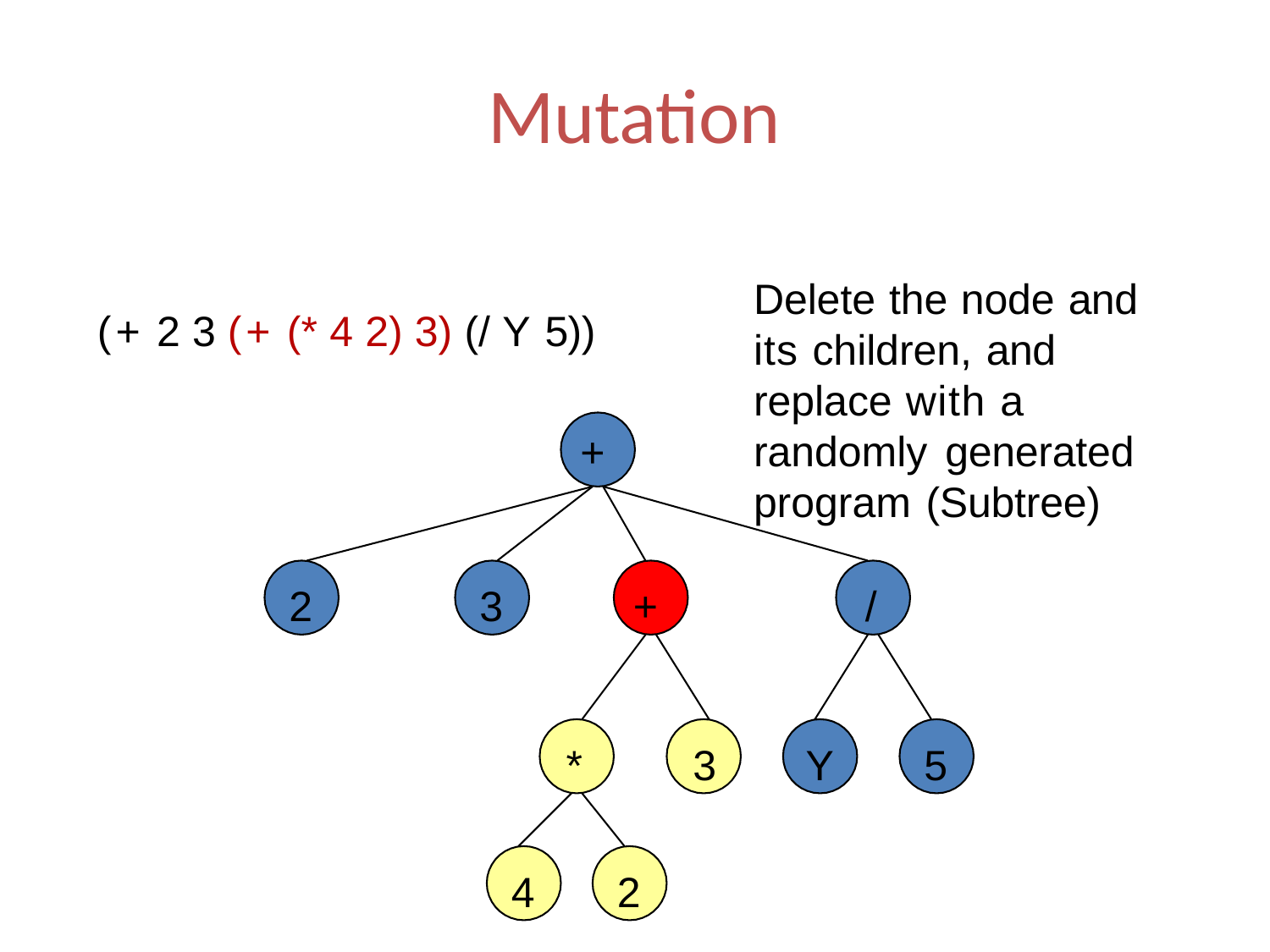

# Mutation
Delete the node and its children, and replace with a randomly generated program (Subtree)
(+ 2 3 (+ (* 4 2) 3) (/ Y 5))

+

2
3
+
/

*	3
Y
5

4
2